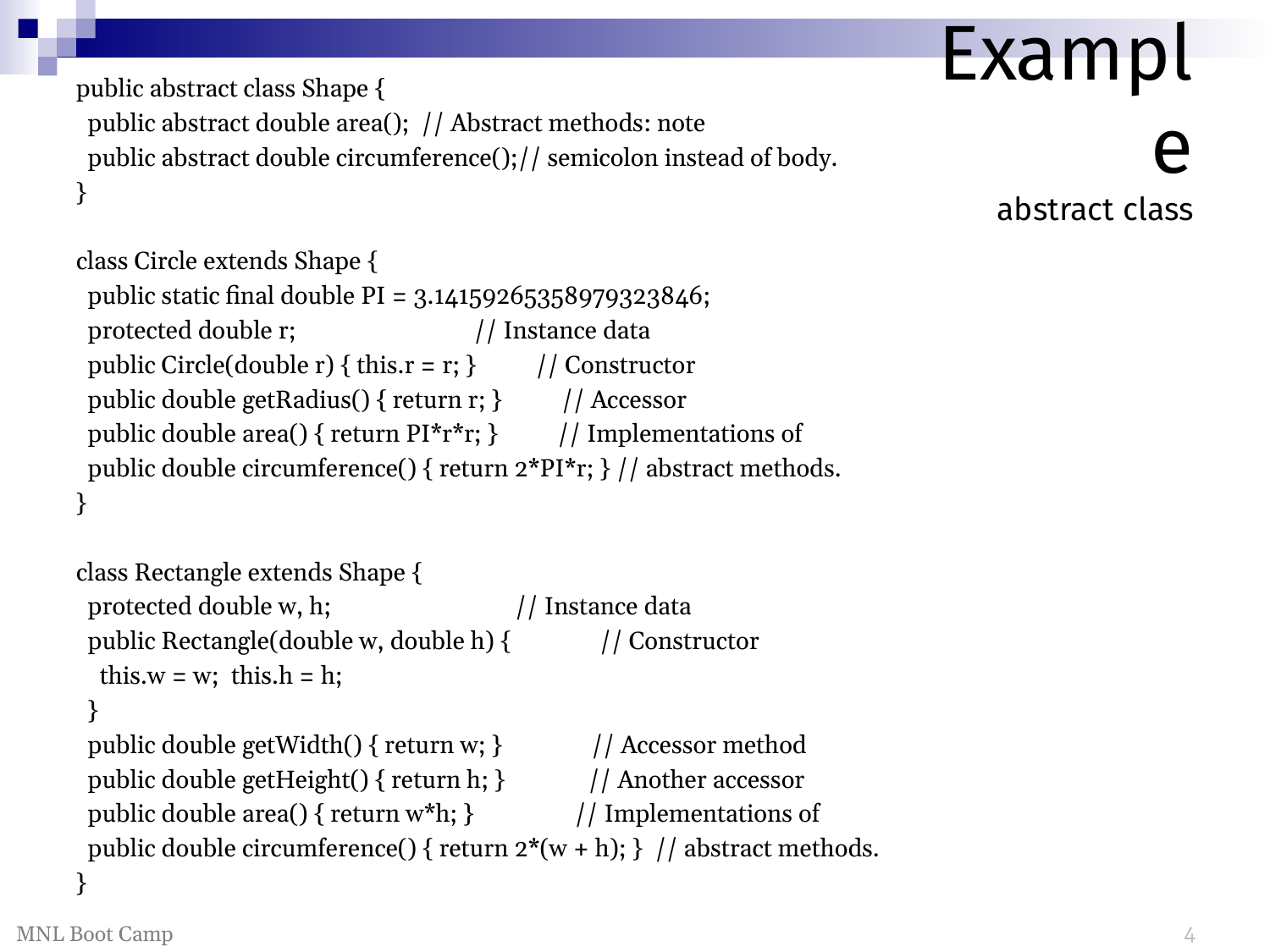

# Example abstract class
public abstract class Shape {
  public abstract double area();  // Abstract methods: note
  public abstract double circumference();// semicolon instead of body.
}

class Circle extends Shape {
  public static final double PI = 3.14159265358979323846;
  protected double r;                              // Instance data
  public Circle(double r) { this.r = r; }          // Constructor
  public double getRadius() { return r; }          // Accessor
  public double area() { return PI*r*r; }          // Implementations of
  public double circumference() { return 2*PI*r; } // abstract methods.
}

class Rectangle extends Shape {
  protected double w, h;                               // Instance data
  public Rectangle(double w, double h) {               // Constructor
    this.w = w;  this.h = h;
  }
  public double getWidth() { return w; }               // Accessor method
  public double getHeight() { return h; }              // Another accessor
  public double area() { return w*h; }                 // Implementations of
  public double circumference() { return 2*(w + h); }  // abstract methods.
}

MNL Boot Camp
4